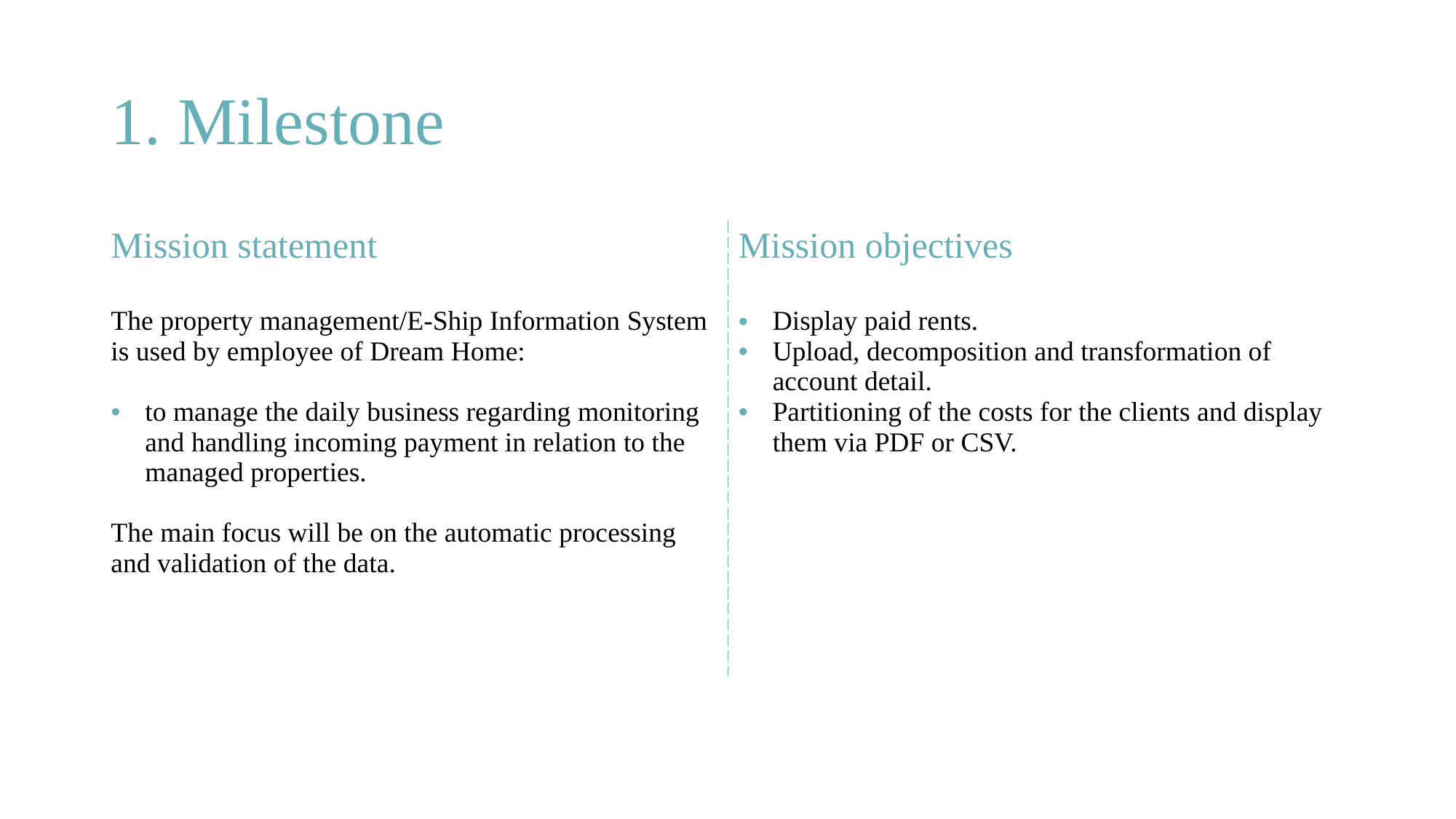

# 1. Milestone
| Mission statement | Mission objectives |
| --- | --- |
| The property management/E-Ship Information System is used by employee of Dream Home: to manage the daily business regarding monitoring and handling incoming payment in relation to the managed properties. The main focus will be on the automatic processing and validation of the data. | Display paid rents. Upload, decomposition and transformation of account detail. Partitioning of the costs for the clients and display them via PDF or CSV. |